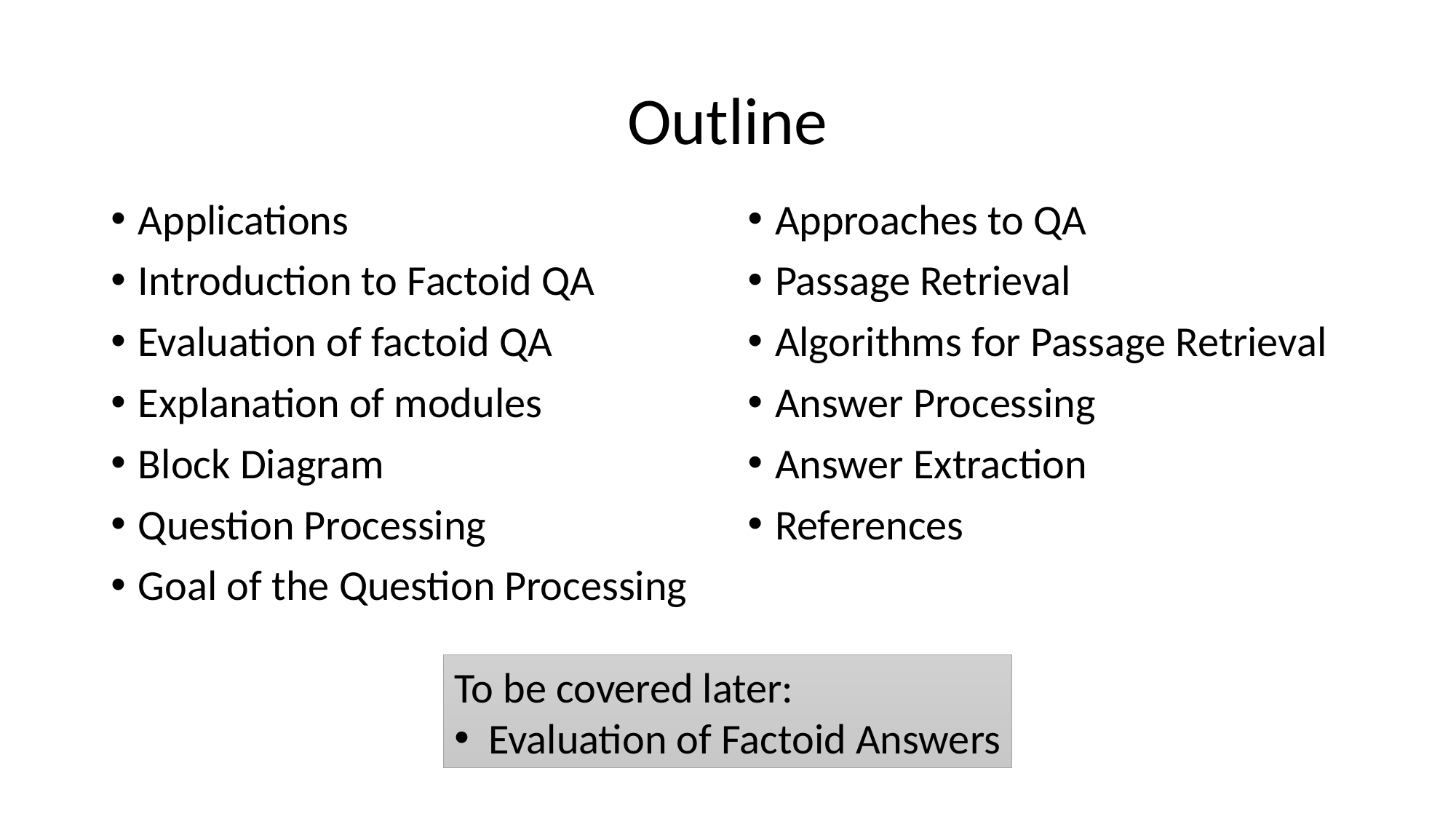

# Outline
Applications
Introduction to Factoid QA
Evaluation of factoid QA
Explanation of modules
Block Diagram
Question Processing
Goal of the Question Processing
Approaches to QA
Passage Retrieval
Algorithms for Passage Retrieval
Answer Processing
Answer Extraction
References

To be covered later:
Evaluation of Factoid Answers